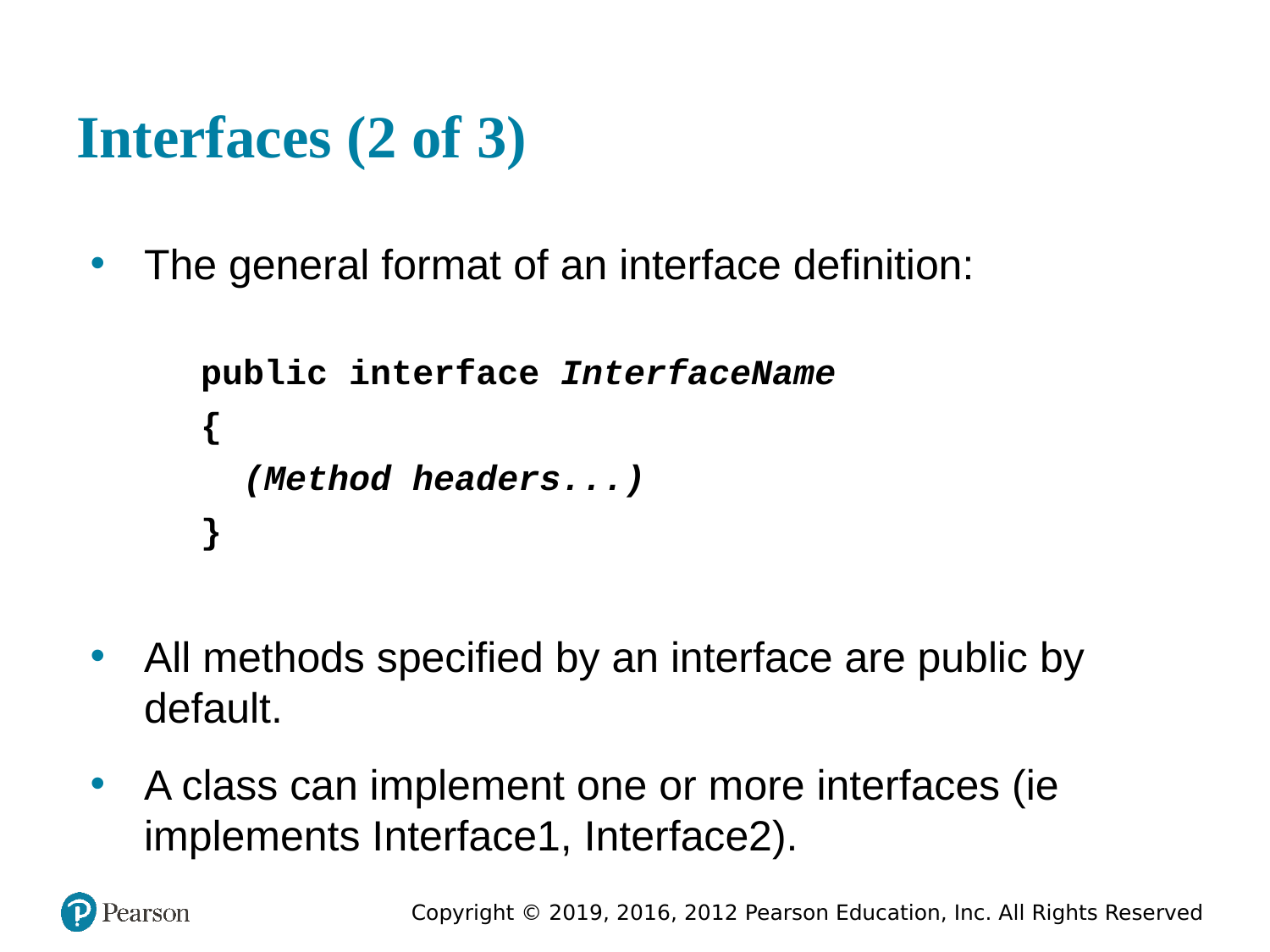

# Interfaces (2 of 3)
The general format of an interface definition:
public interface InterfaceName
{
  (Method headers...)
}

All methods specified by an interface are public by default.
A class can implement one or more interfaces (ie implements Interface1, Interface2).